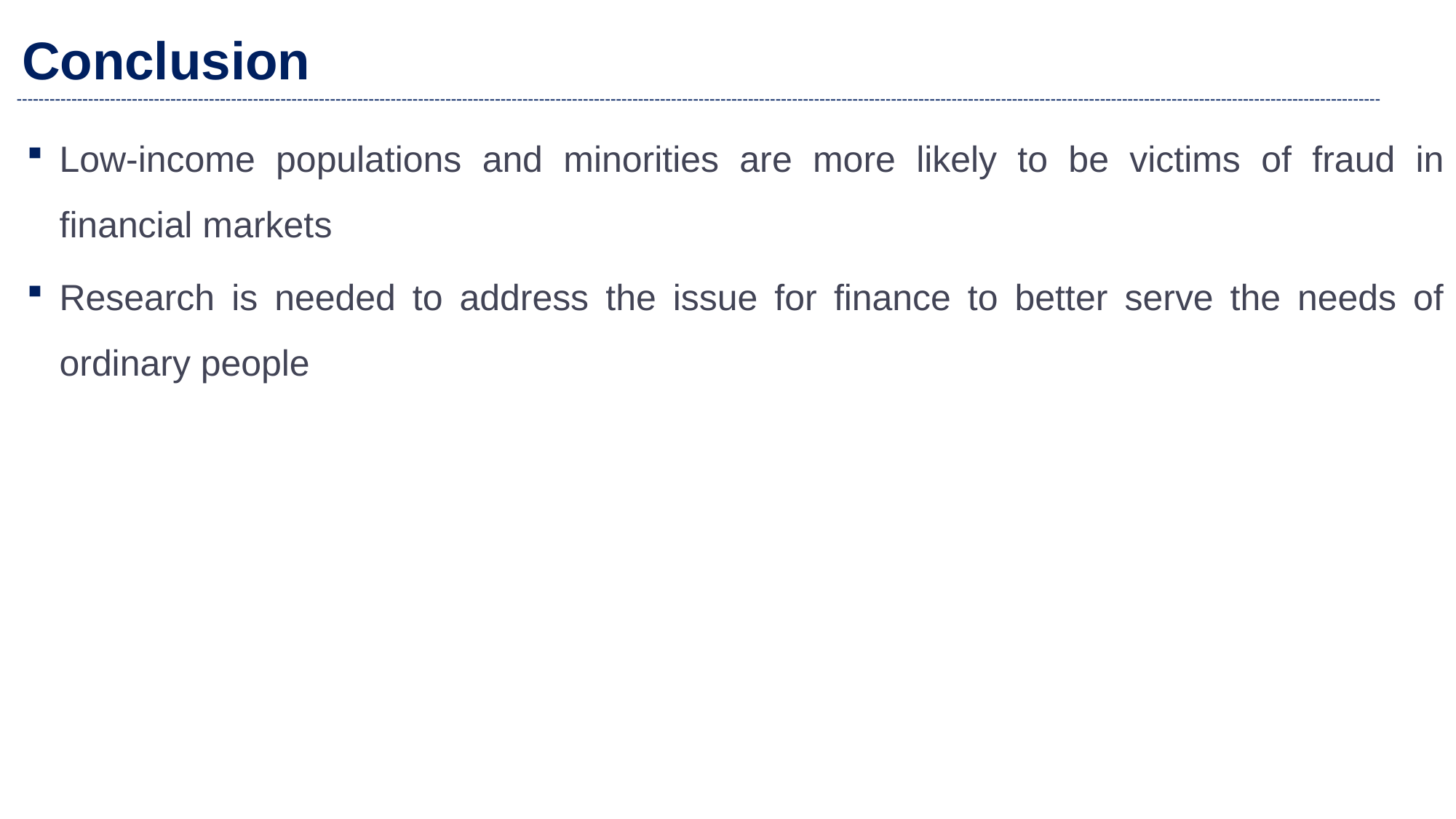

# Conclusion
Low-income populations and minorities are more likely to be victims of fraud in financial markets
Research is needed to address the issue for finance to better serve the needs of ordinary people